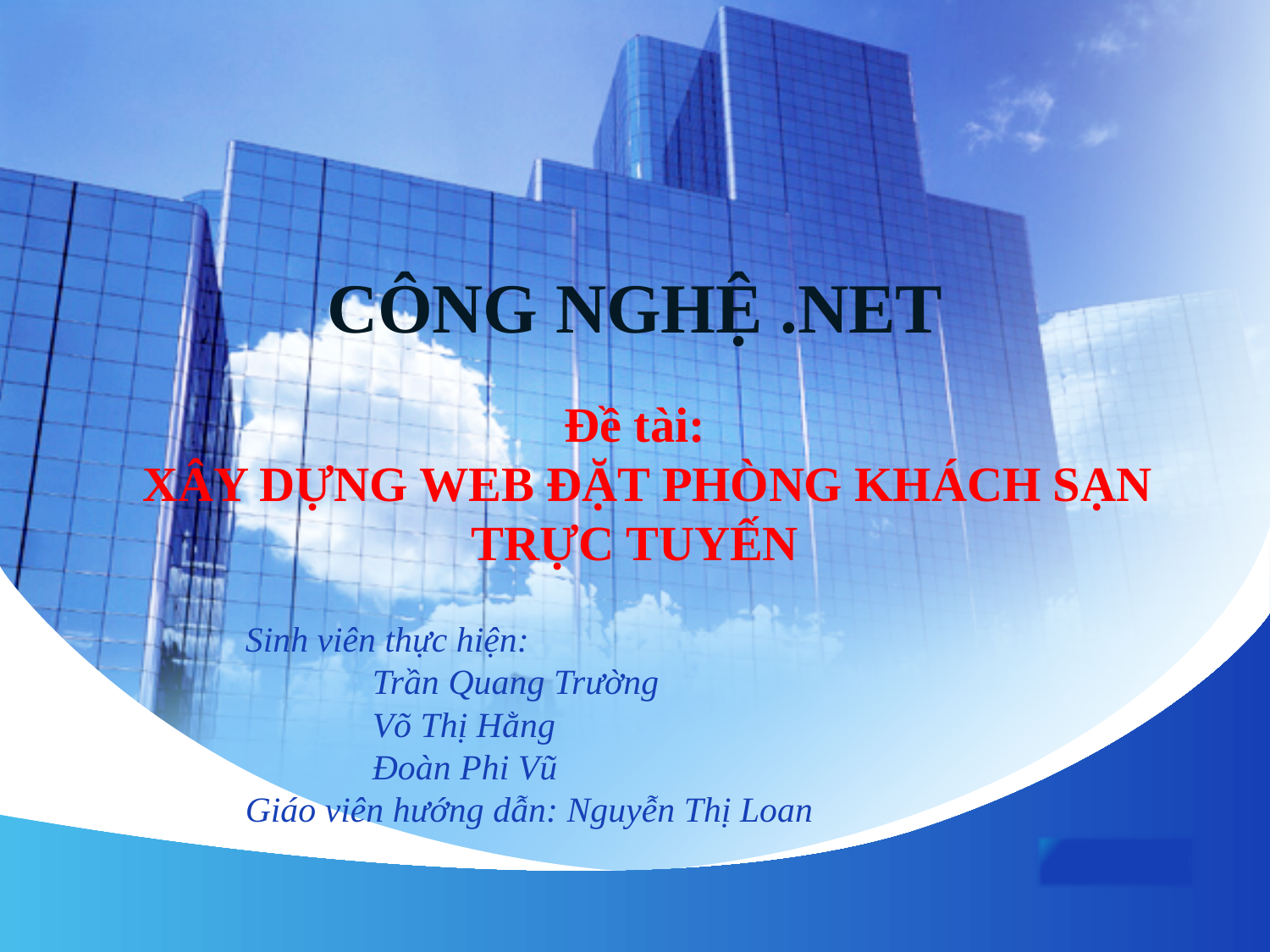

CÔNG NGHỆ .NET

Đề tài:
  XÂY DỰNG WEB ĐẶT PHÒNG KHÁCH SẠN TRỰC TUYẾN
Sinh viên thực hiện:
 	Trần Quang Trường
	Võ Thị Hằng
	Đoàn Phi Vũ
Giáo viên hướng dẫn: Nguyễn Thị Loan